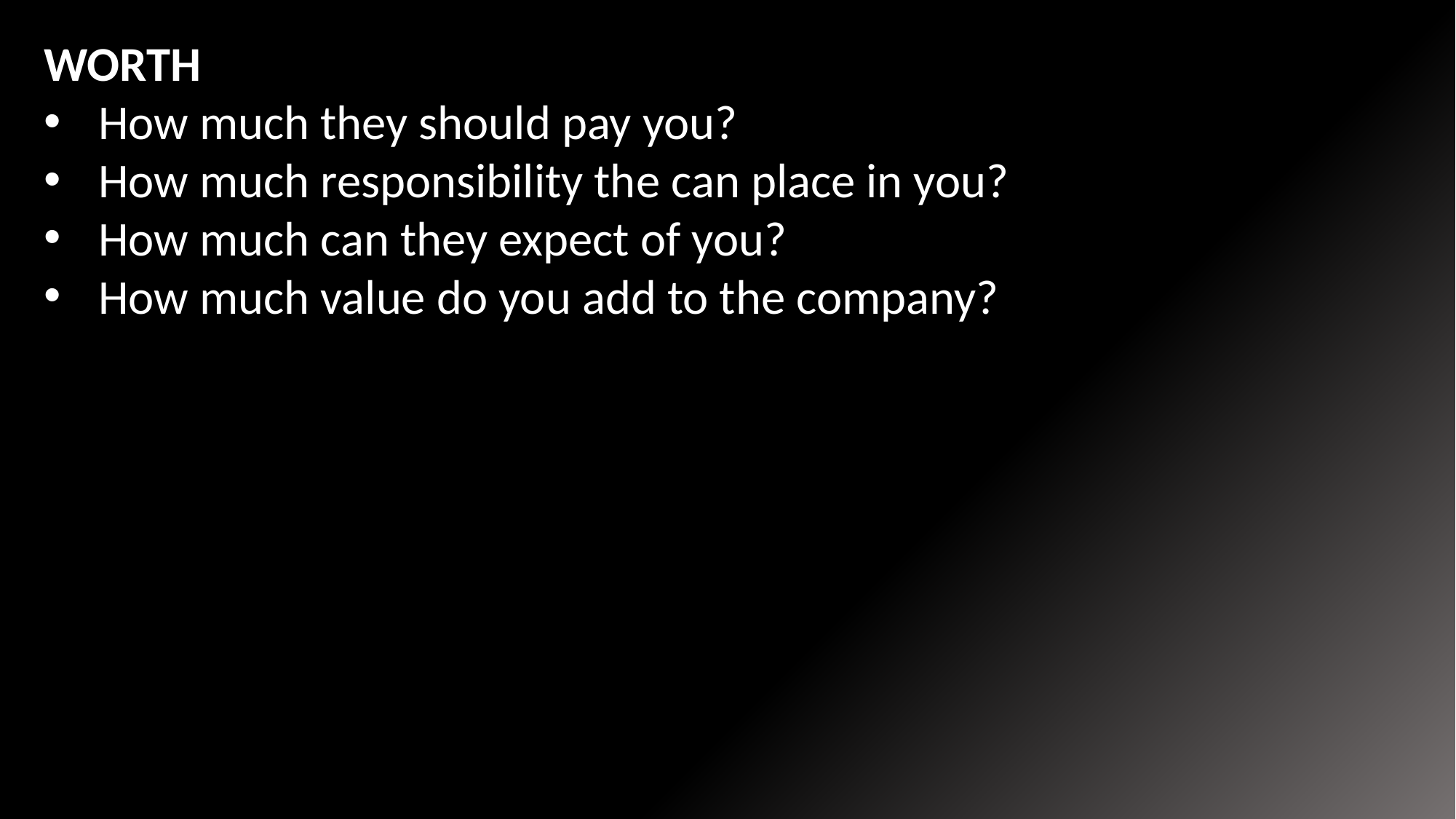

WORTH
How much they should pay you?
How much responsibility the can place in you?
How much can they expect of you?
How much value do you add to the company?